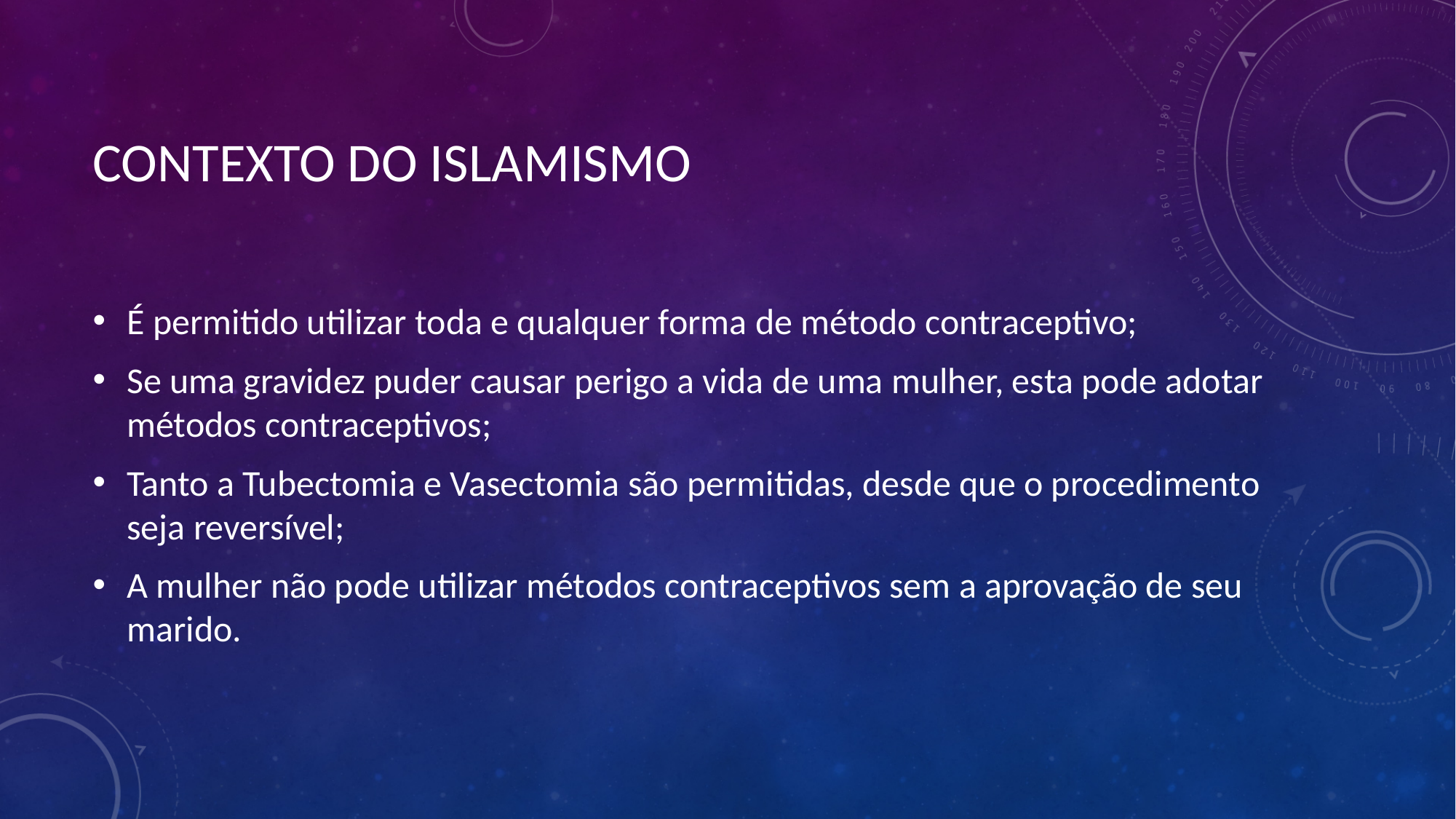

# Contexto do islamismo
É permitido utilizar toda e qualquer forma de método contraceptivo;
Se uma gravidez puder causar perigo a vida de uma mulher, esta pode adotar métodos contraceptivos;
Tanto a Tubectomia e Vasectomia são permitidas, desde que o procedimento seja reversível;
A mulher não pode utilizar métodos contraceptivos sem a aprovação de seu marido.